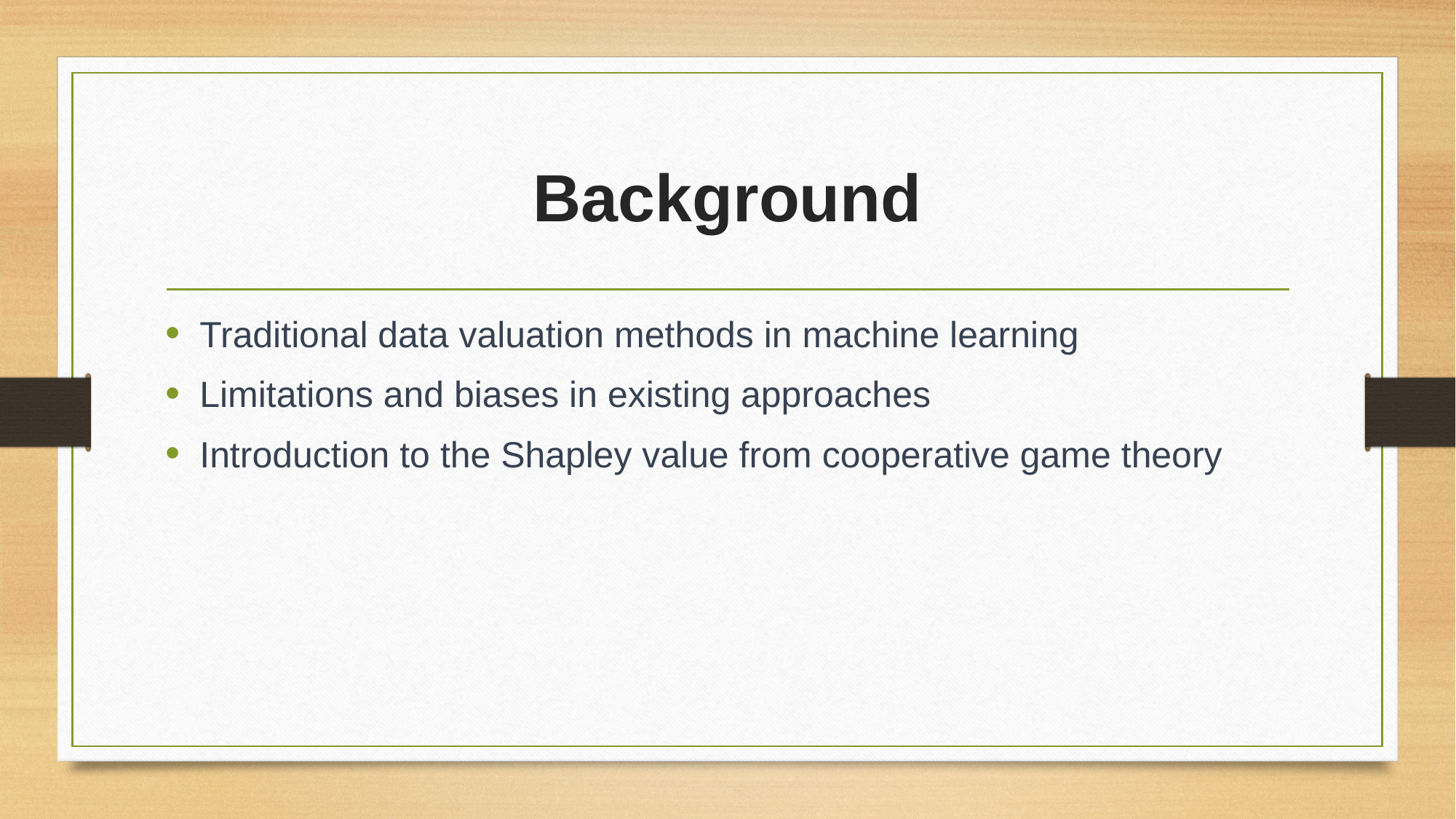

# Background
Traditional data valuation methods in machine learning
Limitations and biases in existing approaches
Introduction to the Shapley value from cooperative game theory